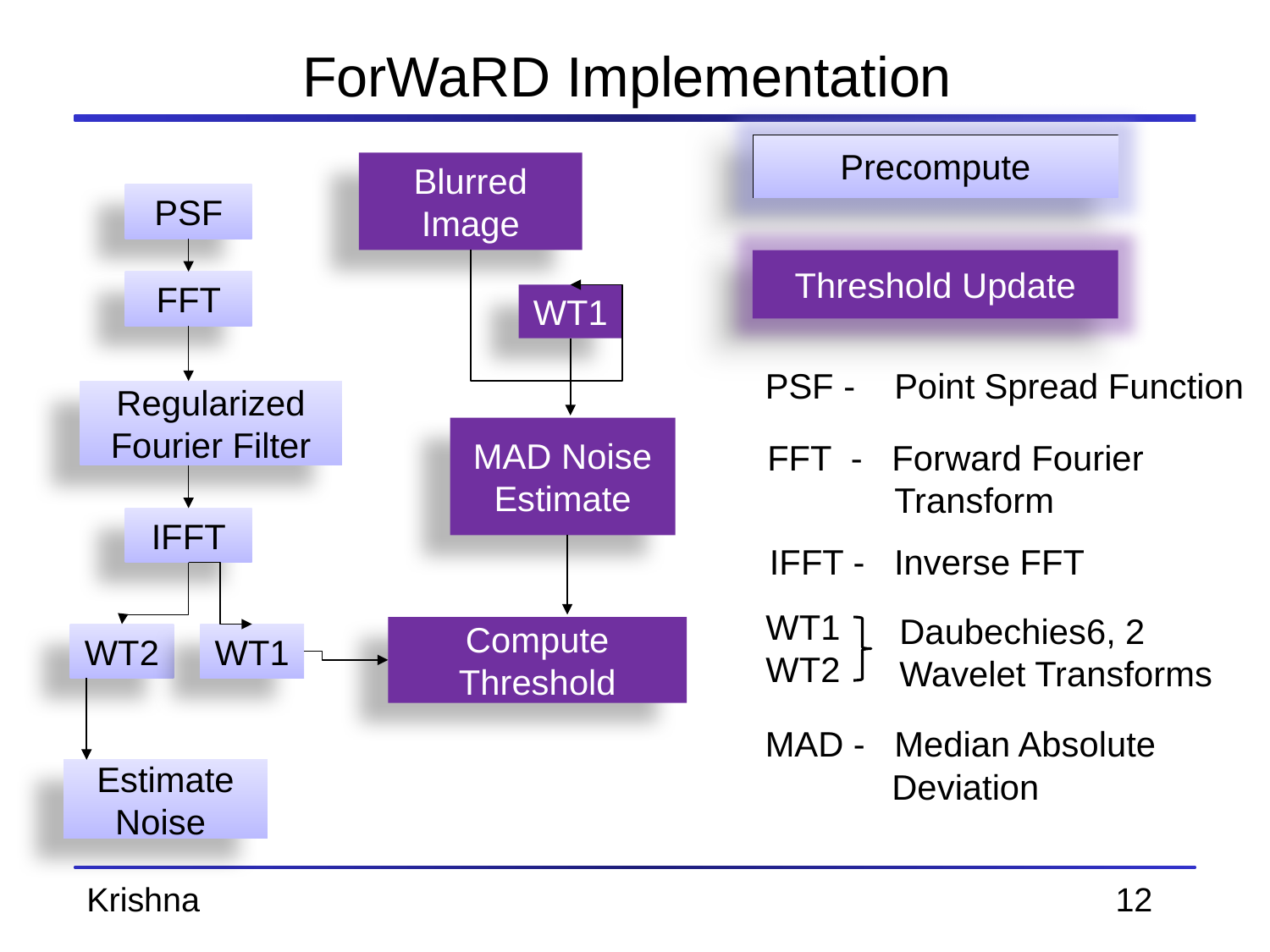

# ForWaRD Implementation
Precompute
Blurred Image
PSF
Threshold Update
FFT
WT1
PSF -    Point Spread Function
Regularized Fourier Filter
MAD Noise Estimate
   FFT  -   Forward Fourier
	   Transform
IFFT
 IFFT -   Inverse FFT
WT1
WT2
 Daubechies6, 2
 Wavelet Transforms

Compute Threshold

WT1
WT2
MAD -   Median Absolute
             Deviation

Estimate Noise